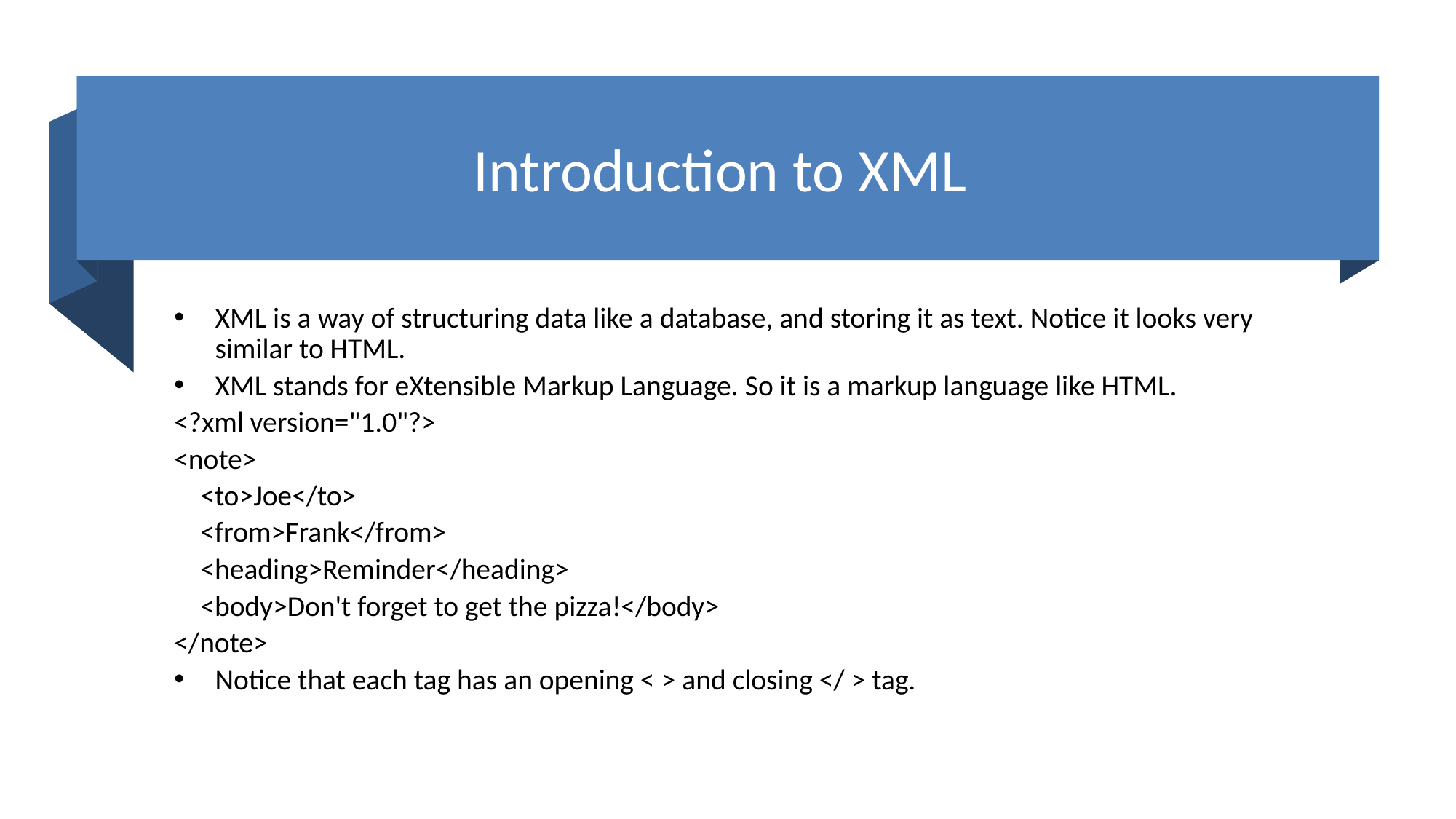

# Introduction to XML

XML is a way of structuring data like a database, and storing it as text. Notice it looks very similar to HTML.
XML stands for eXtensible Markup Language. So it is a markup language like HTML.
<?xml version="1.0"?>
<note>
    <to>Joe</to>
    <from>Frank</from>
    <heading>Reminder</heading>
    <body>Don't forget to get the pizza!</body>
</note>
Notice that each tag has an opening < > and closing </ > tag.